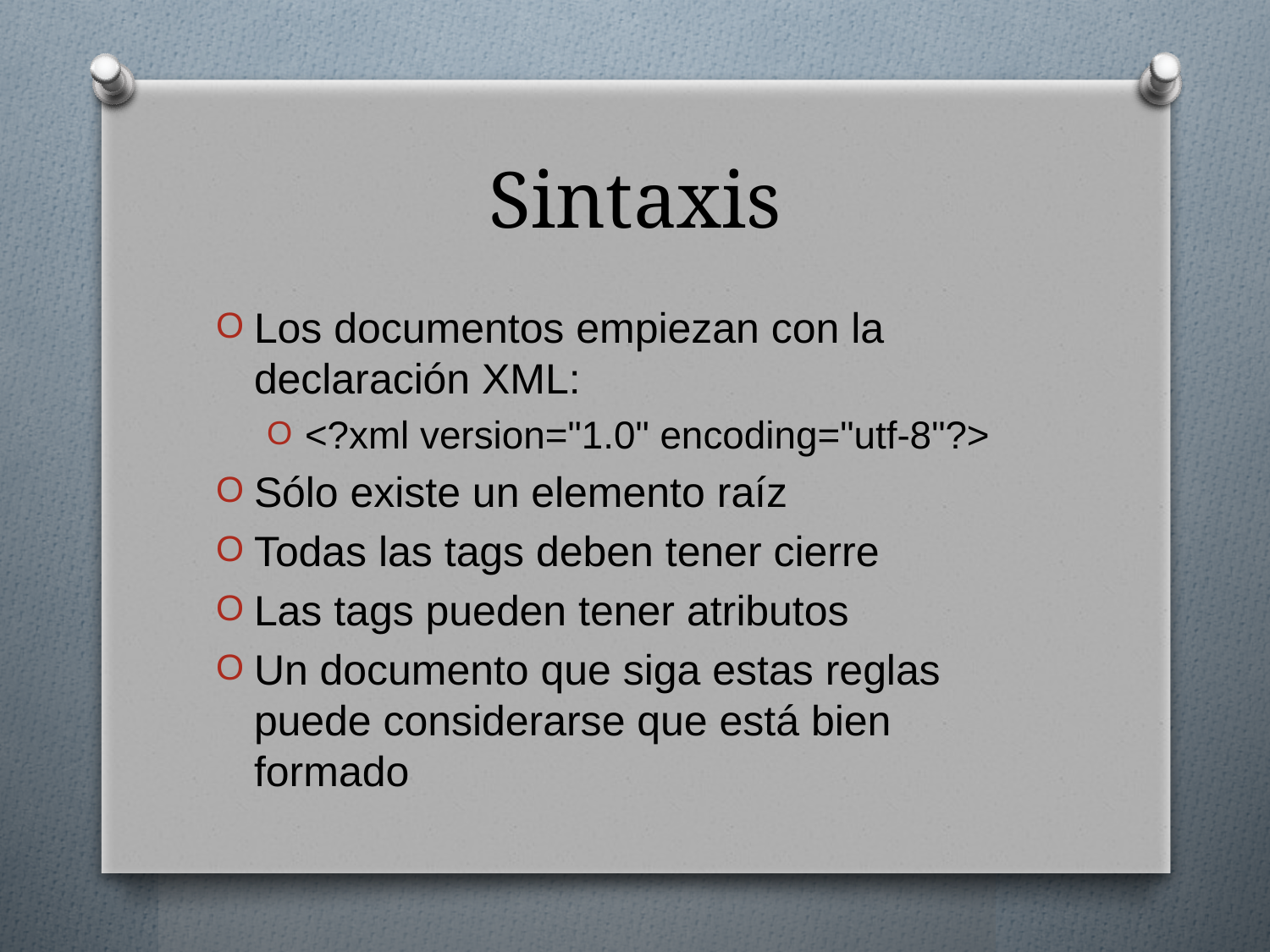

# Sintaxis
Los documentos empiezan con la declaración XML:
<?xml version="1.0" encoding="utf-8"?>
Sólo existe un elemento raíz
Todas las tags deben tener cierre
Las tags pueden tener atributos
Un documento que siga estas reglas puede considerarse que está bien formado